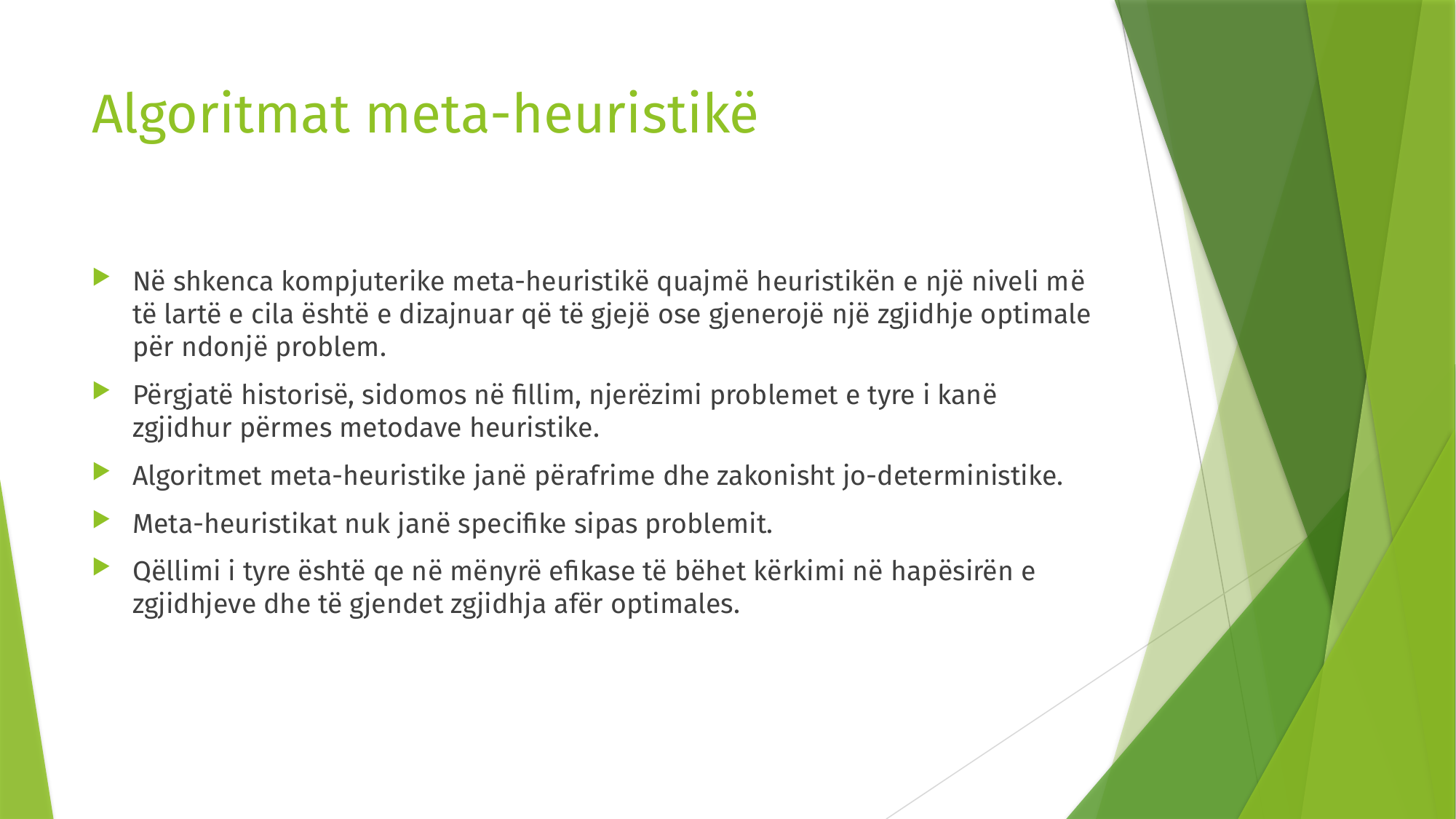

# Algoritmat meta-heuristikë
Në shkenca kompjuterike meta-heuristikë quajmë heuristikën e një niveli më të lartë e cila është e dizajnuar që të gjejë ose gjenerojë një zgjidhje optimale për ndonjë problem.
Përgjatë historisë, sidomos në fillim, njerëzimi problemet e tyre i kanë zgjidhur përmes metodave heuristike.
Algoritmet meta-heuristike janë përafrime dhe zakonisht jo-deterministike.
Meta-heuristikat nuk janë specifike sipas problemit.
Qëllimi i tyre është qe në mënyrë efikase të bëhet kërkimi në hapësirën e zgjidhjeve dhe të gjendet zgjidhja afër optimales.